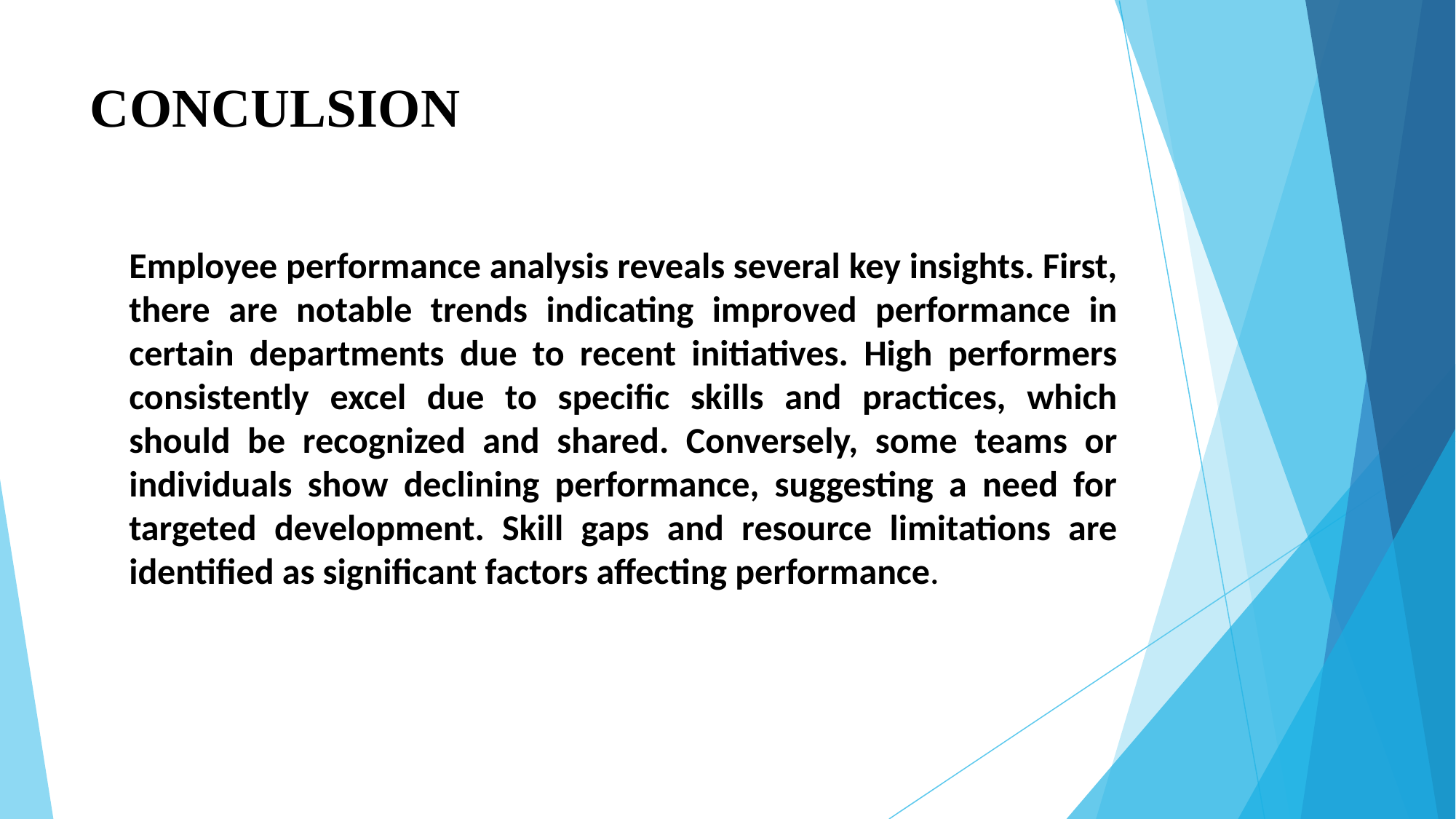

# CONCULSION
Employee performance analysis reveals several key insights. First, there are notable trends indicating improved performance in certain departments due to recent initiatives. High performers consistently excel due to specific skills and practices, which should be recognized and shared. Conversely, some teams or individuals show declining performance, suggesting a need for targeted development. Skill gaps and resource limitations are identified as significant factors affecting performance.